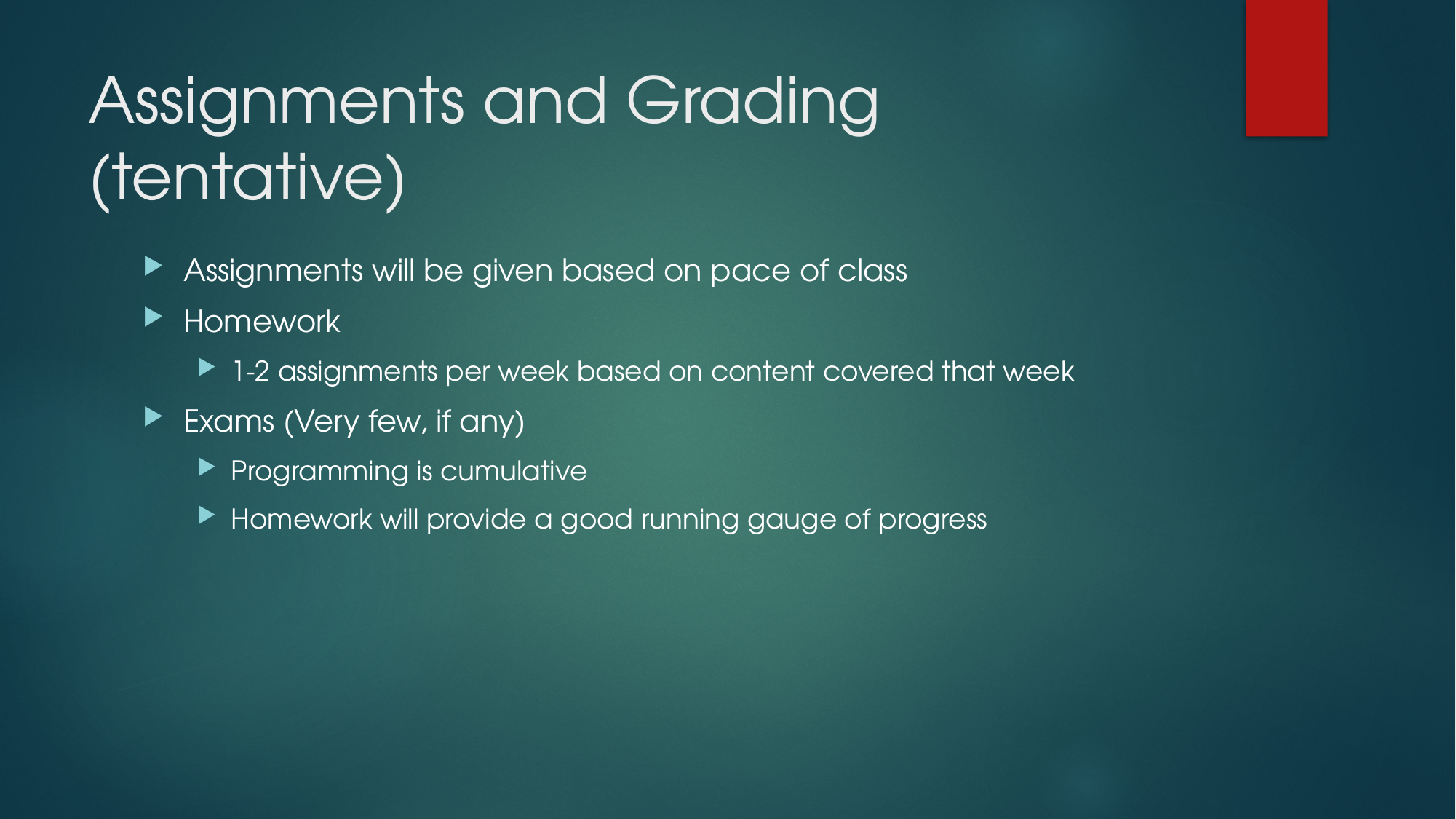

# Assignments and Grading (tentative)
Assignments will be given based on pace of class
Homework
1-2 assignments per week based on content covered that week
Exams (Very few, if any)
Programming is cumulative
Homework will provide a good running gauge of progress